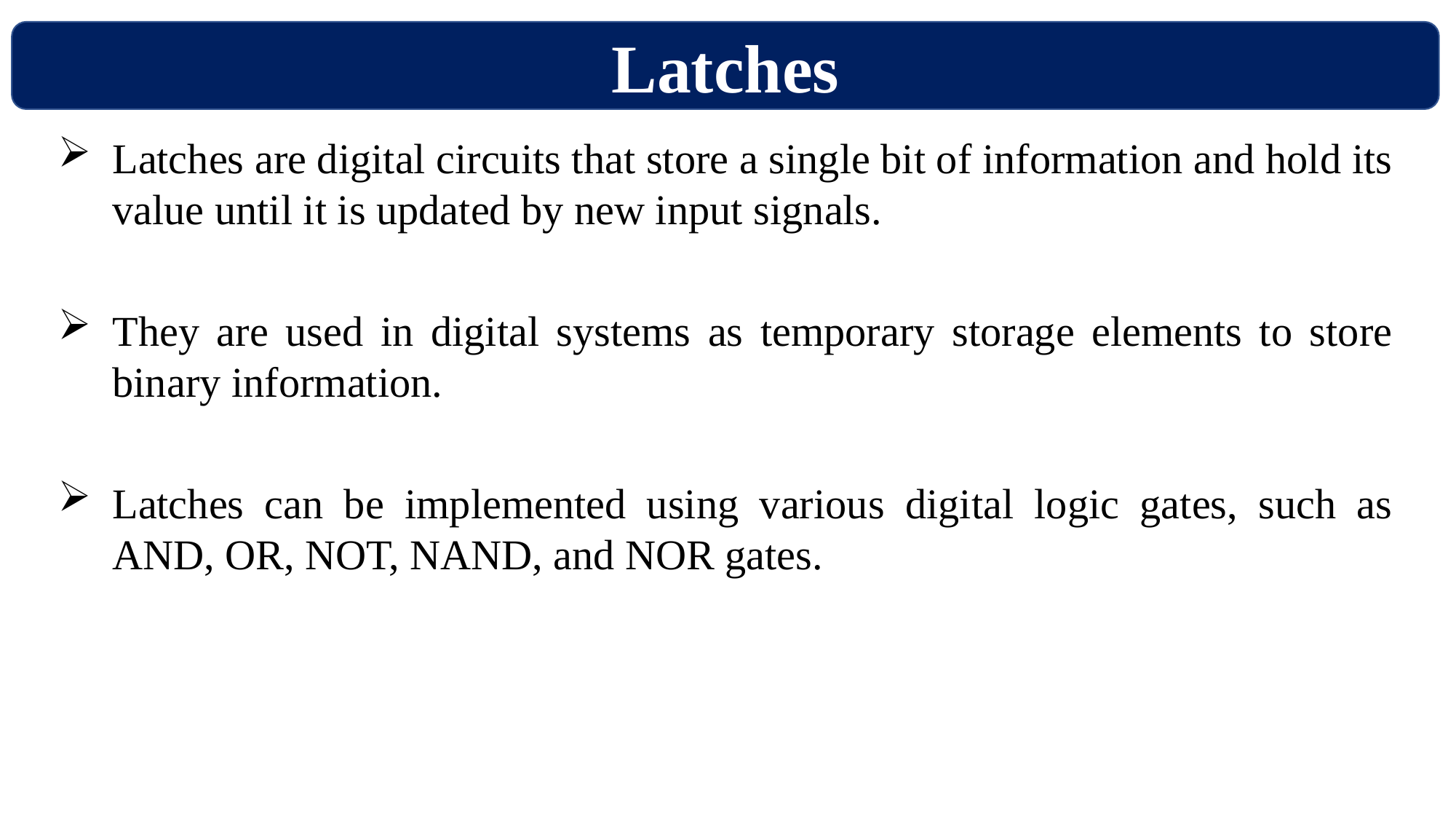

Latches
Latches are digital circuits that store a single bit of information and hold its value until it is updated by new input signals.

They are used in digital systems as temporary storage elements to store binary information.

Latches can be implemented using various digital logic gates, such as AND, OR, NOT, NAND, and NOR gates.